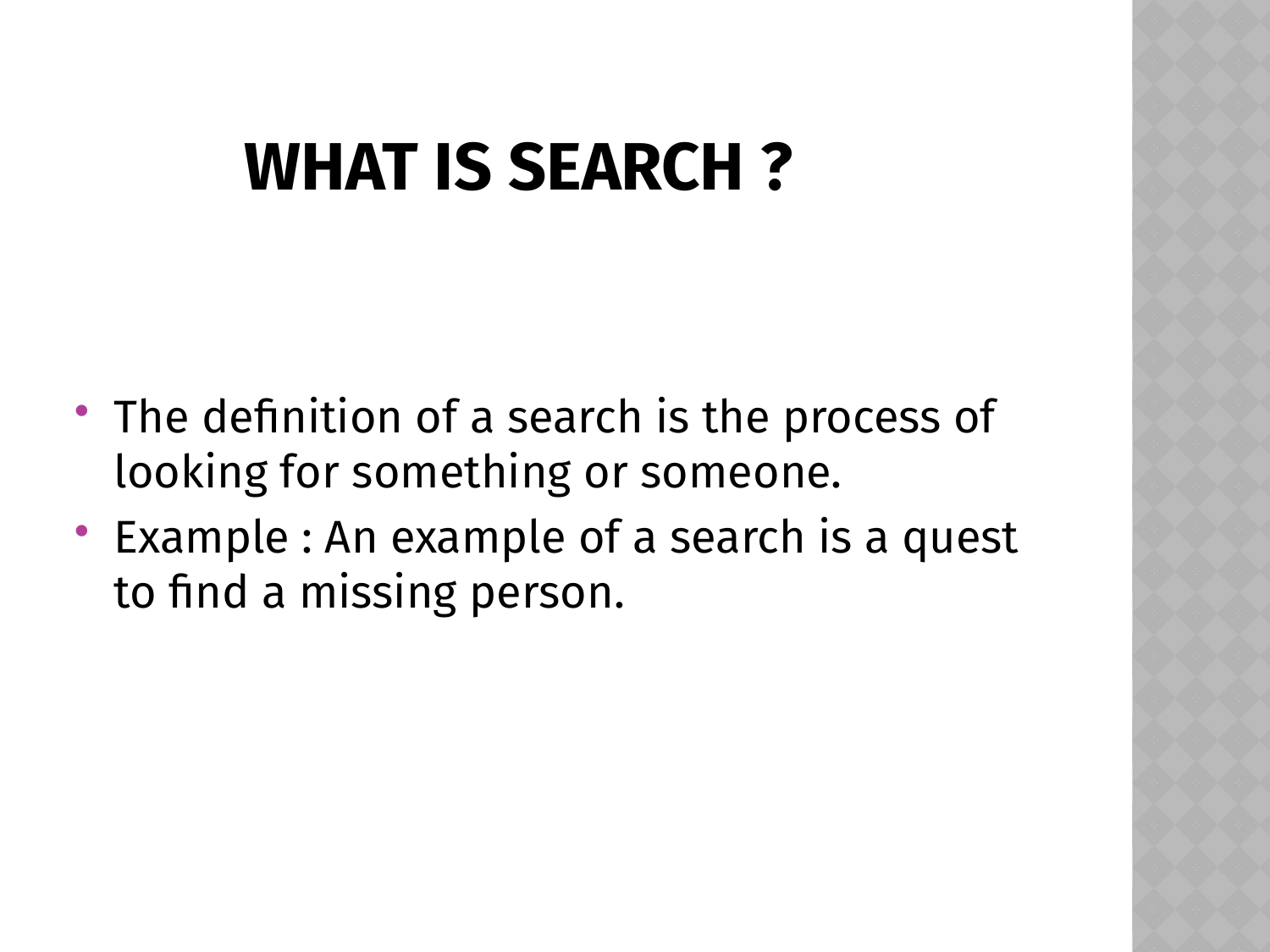

# What is Search ?
The definition of a search is the process of looking for something or someone.
Example : An example of a search is a quest to find a missing person.